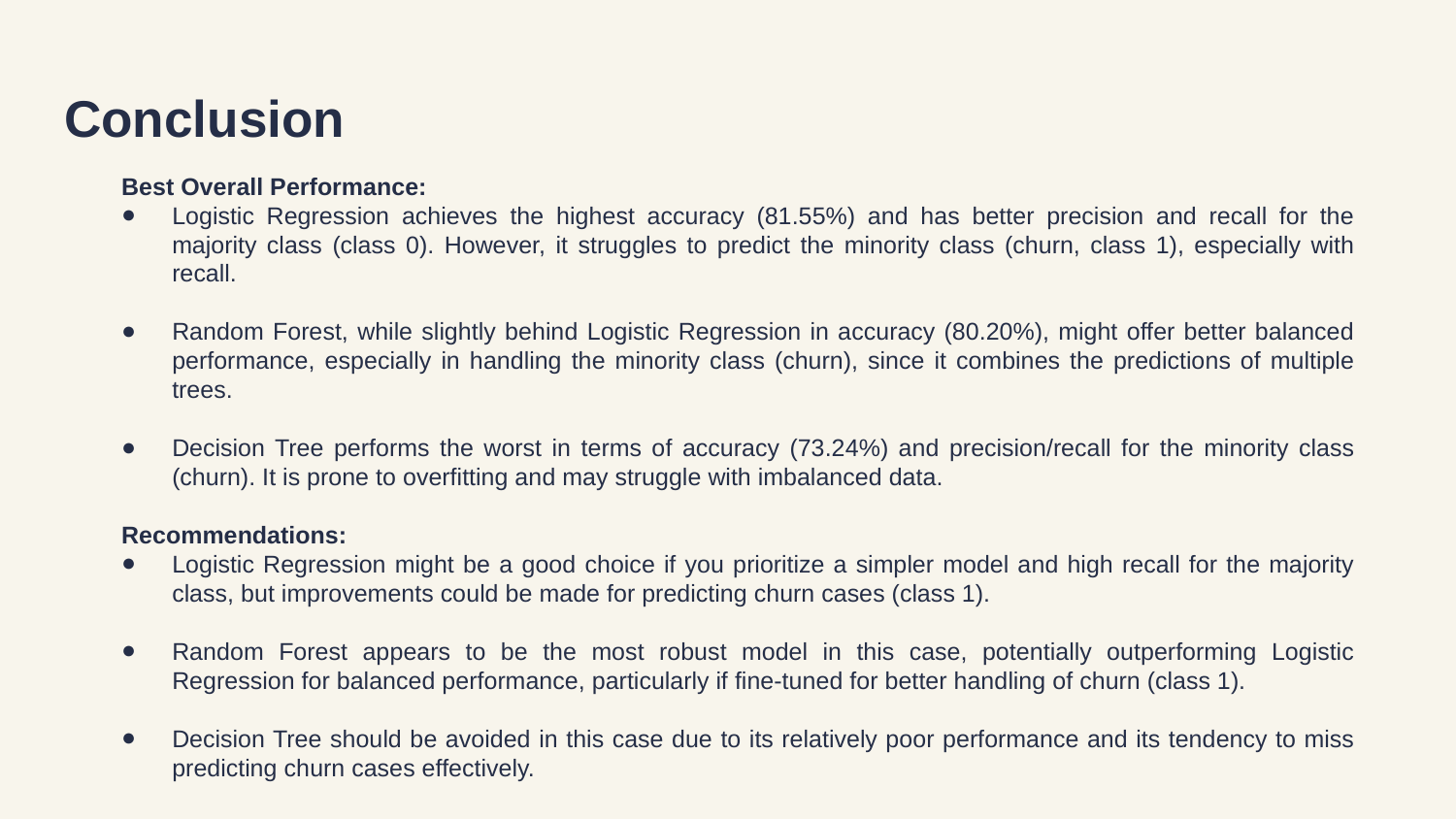

# Conclusion
Best Overall Performance:
Logistic Regression achieves the highest accuracy (81.55%) and has better precision and recall for the majority class (class 0). However, it struggles to predict the minority class (churn, class 1), especially with recall.

Random Forest, while slightly behind Logistic Regression in accuracy (80.20%), might offer better balanced performance, especially in handling the minority class (churn), since it combines the predictions of multiple trees.

Decision Tree performs the worst in terms of accuracy (73.24%) and precision/recall for the minority class (churn). It is prone to overfitting and may struggle with imbalanced data.

Recommendations:
Logistic Regression might be a good choice if you prioritize a simpler model and high recall for the majority class, but improvements could be made for predicting churn cases (class 1).

Random Forest appears to be the most robust model in this case, potentially outperforming Logistic Regression for balanced performance, particularly if fine-tuned for better handling of churn (class 1).

Decision Tree should be avoided in this case due to its relatively poor performance and its tendency to miss predicting churn cases effectively.